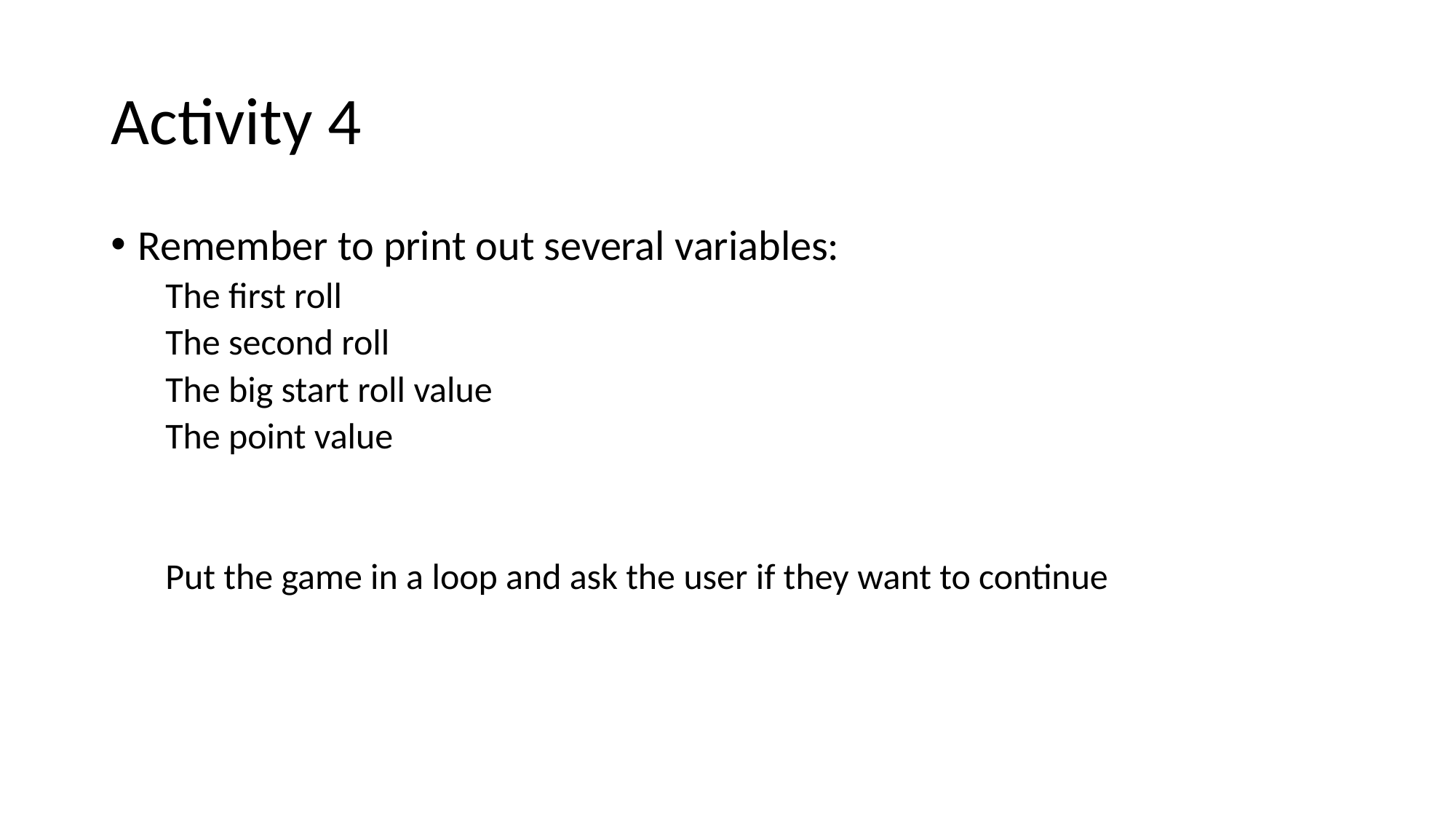

# Activity 4
Remember to print out several variables:
The first roll
The second roll
The big start roll value
The point value

Put the game in a loop and ask the user if they want to continue